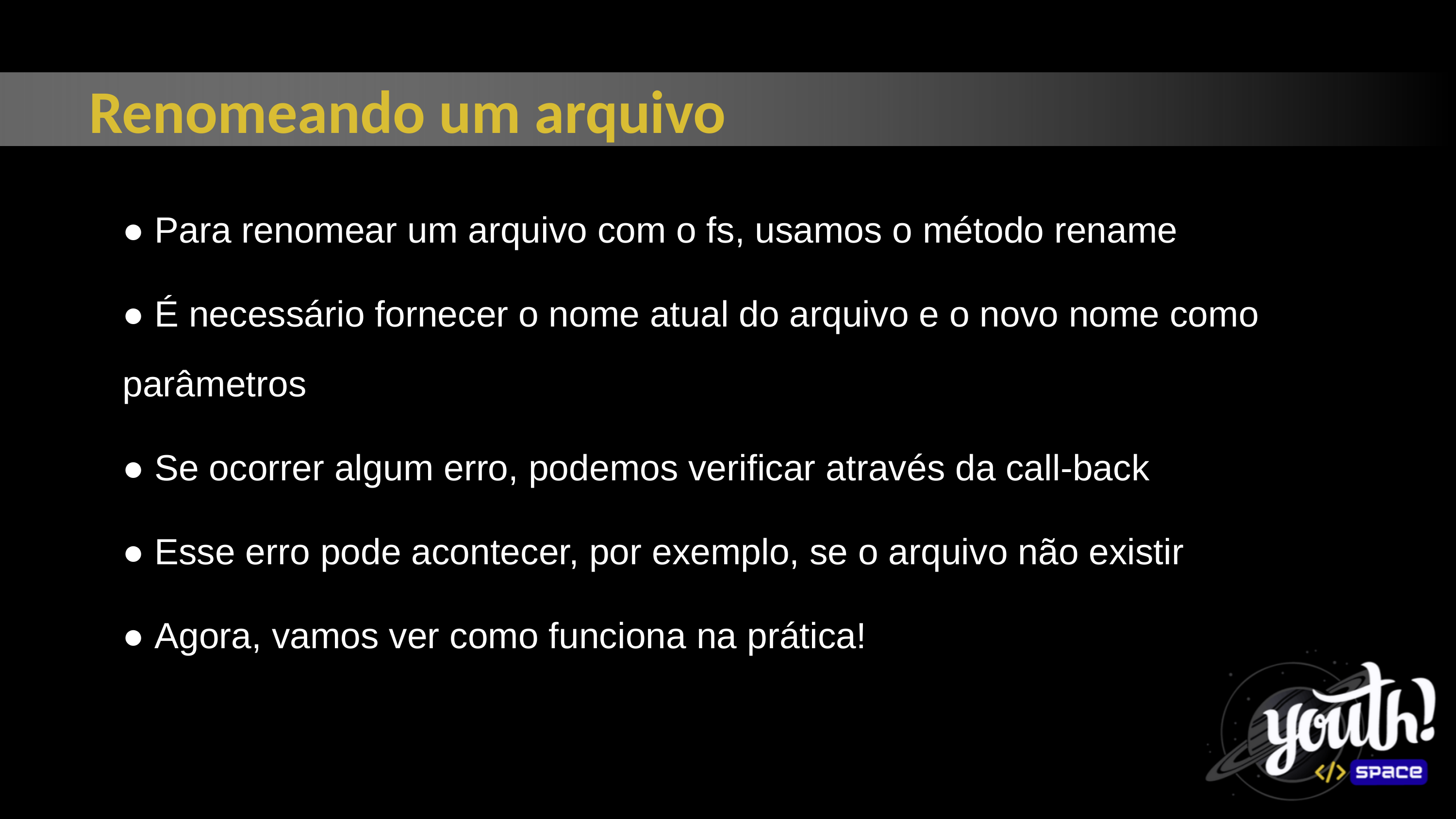

Renomeando um arquivo

● Para renomear um arquivo com o fs, usamos o método rename
● É necessário fornecer o nome atual do arquivo e o novo nome como parâmetros
● Se ocorrer algum erro, podemos verificar através da call-back
● Esse erro pode acontecer, por exemplo, se o arquivo não existir
● Agora, vamos ver como funciona na prática!